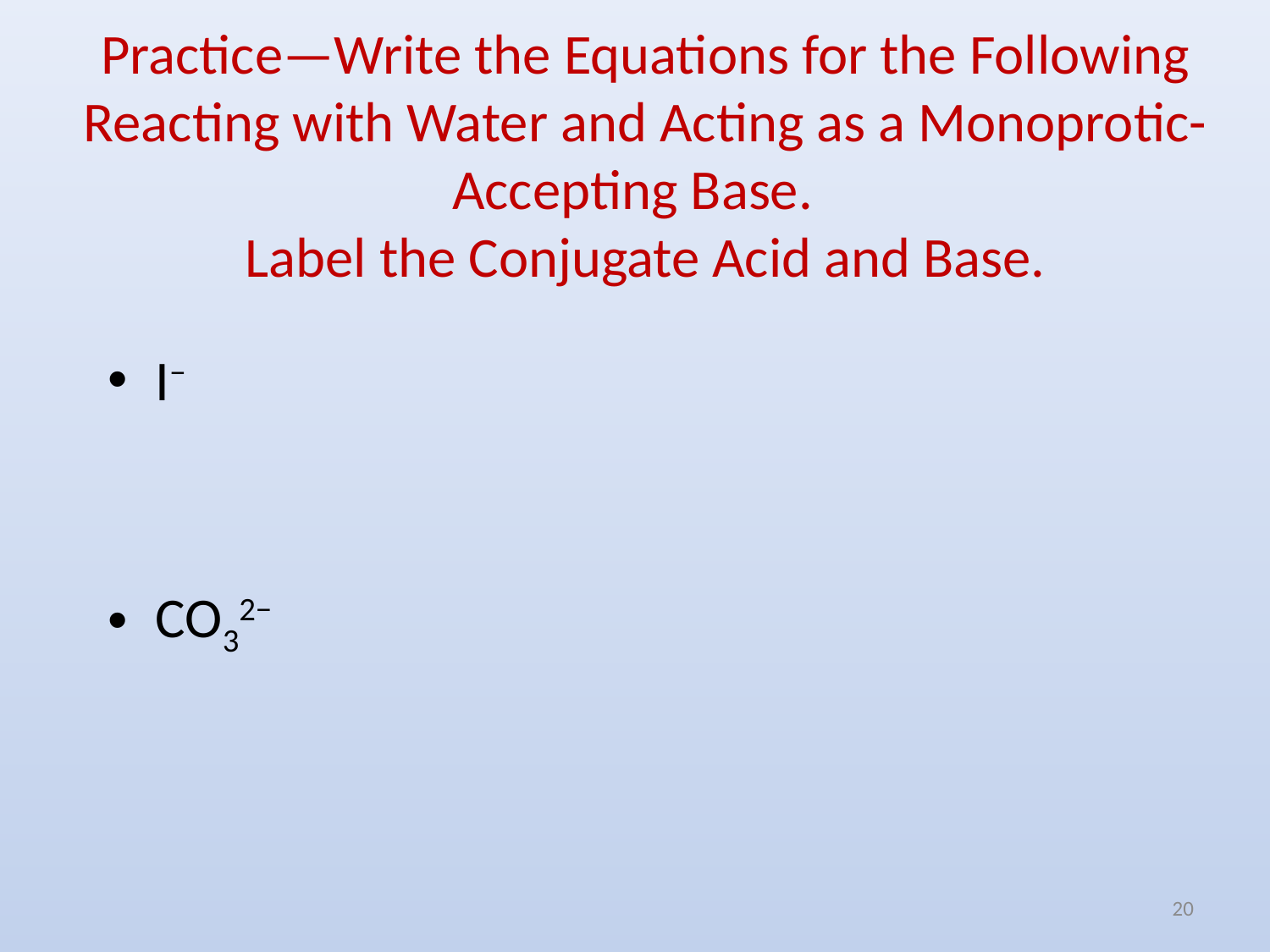

# Practice—Write the Equations for the Following Reacting with Water and Acting as a Monoprotic-Accepting Base. Label the Conjugate Acid and Base.
I−
CO32−
20